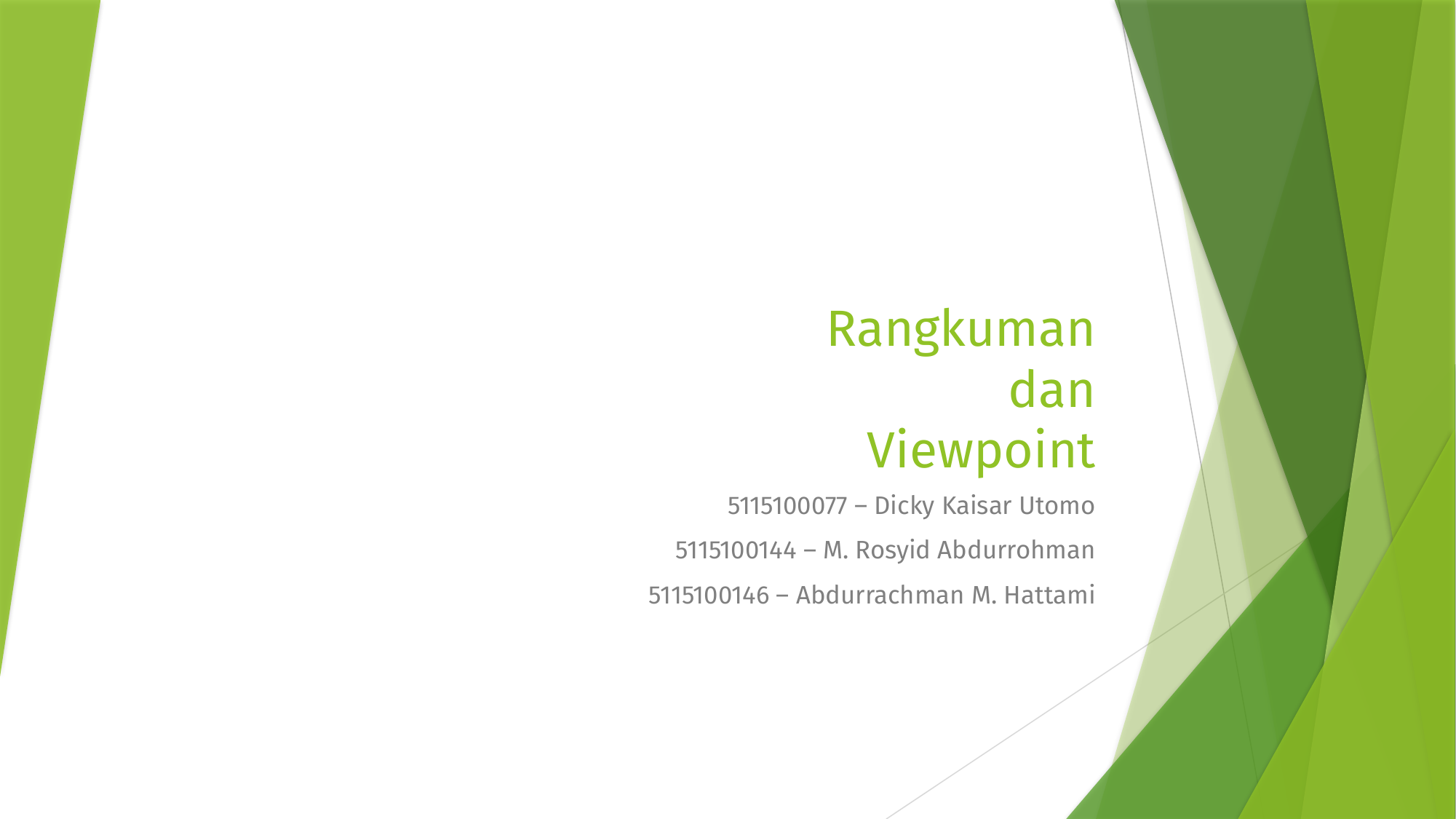

# Rangkuman dan Viewpoint
5115100077 – Dicky Kaisar Utomo
5115100144 – M. Rosyid Abdurrohman
5115100146 – Abdurrachman M. Hattami